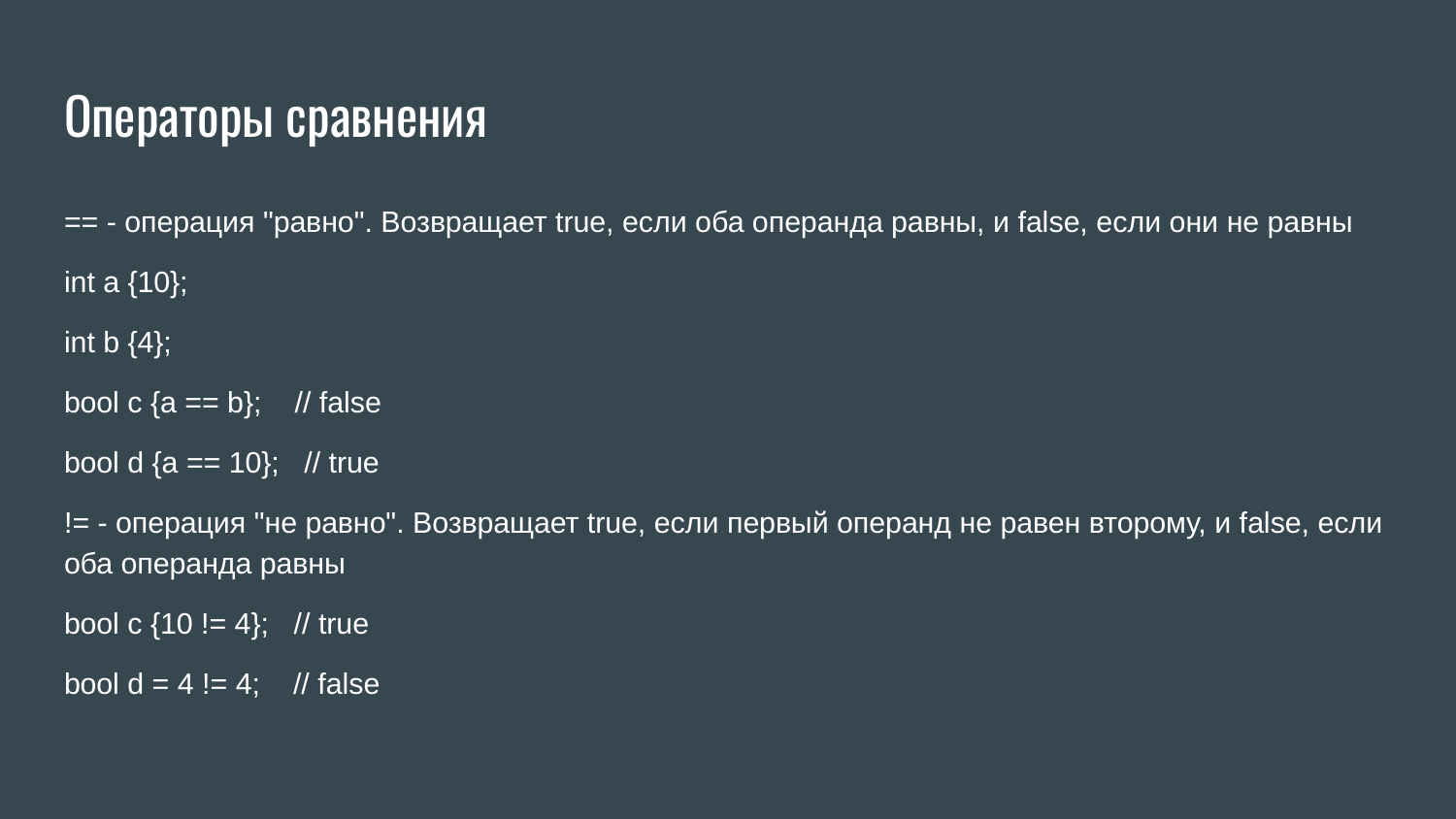

# Операторы сравнения
== - операция "равно". Возвращает true, если оба операнда равны, и false, если они не равны
int a {10};
int b {4};
bool c {a == b};    // false
bool d {a == 10};   // true
!= - операция "не равно". Возвращает true, если первый операнд не равен второму, и false, если оба операнда равны
bool c {10 != 4};   // true
bool d = 4 != 4;    // false